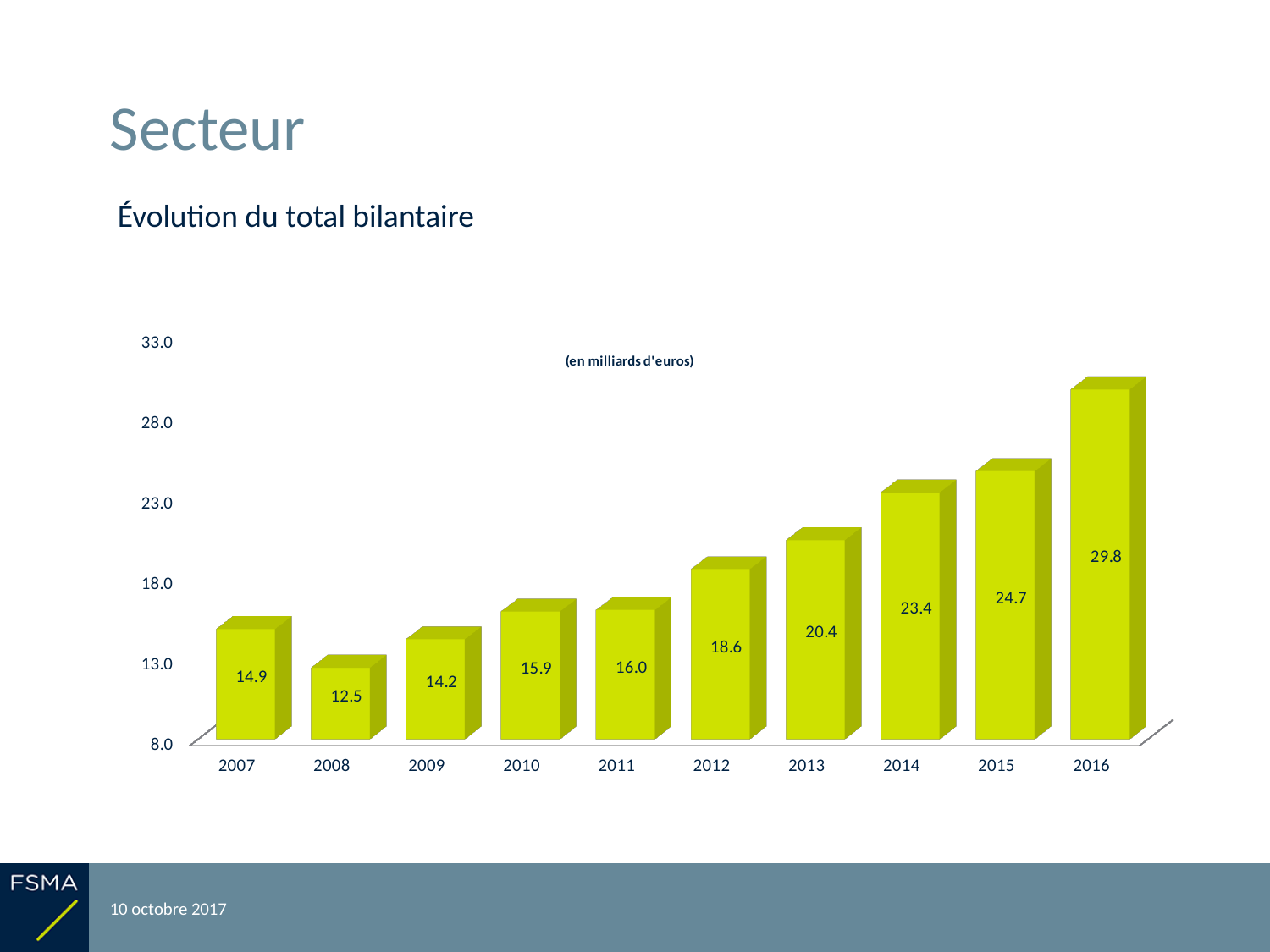

# Secteur
Évolution du total bilantaire

[unsupported chart]

10 octobre 2017
Reporting relatif à l'exercice 2016
7